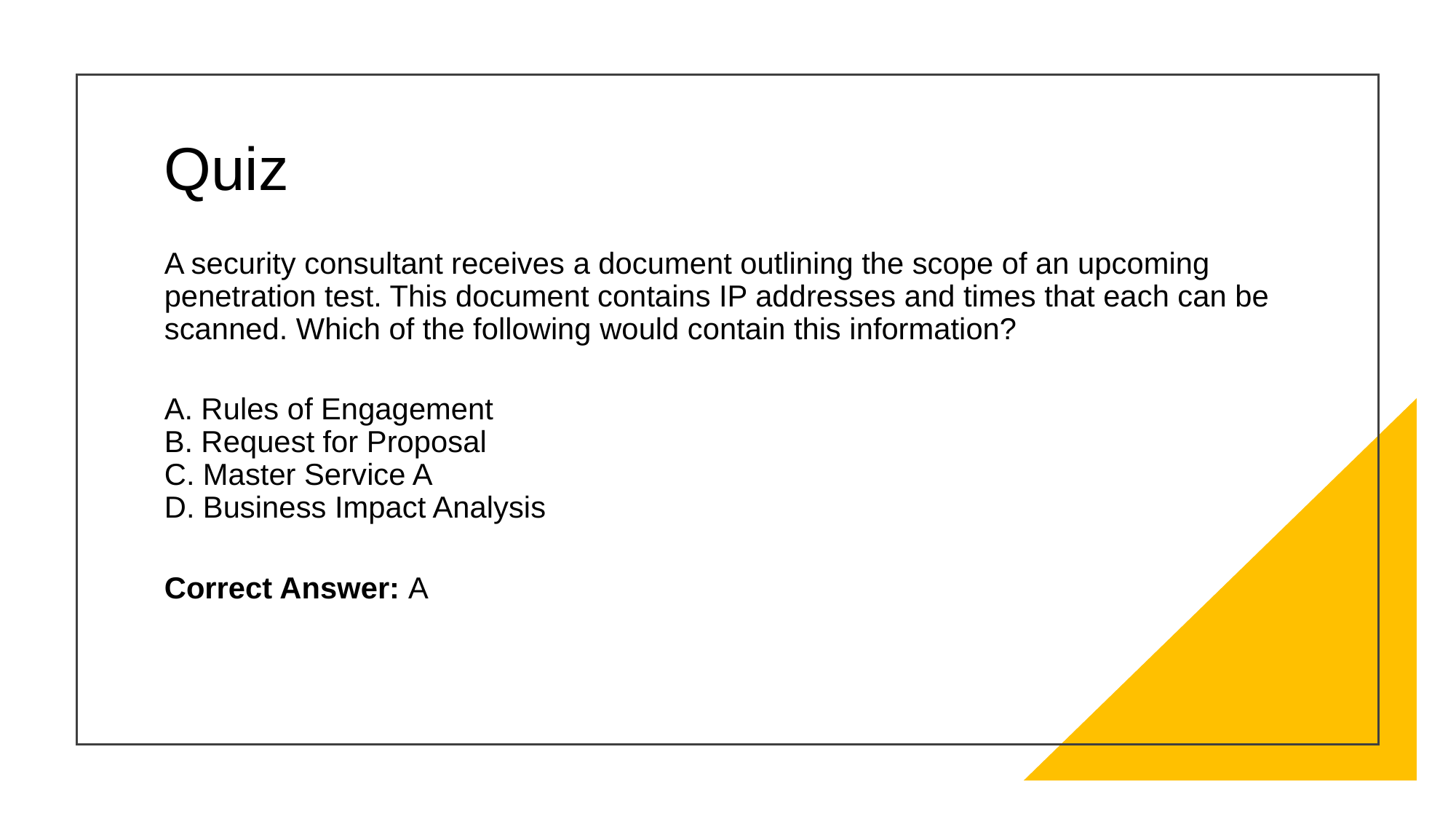

# Quiz
A security consultant receives a document outlining the scope of an upcoming penetration test. This document contains IP addresses and times that each can be scanned. Which of the following would contain this information?
A. Rules of Engagement
B. Request for Proposal
C. Master Service A
D. Business Impact Analysis
Correct Answer: A